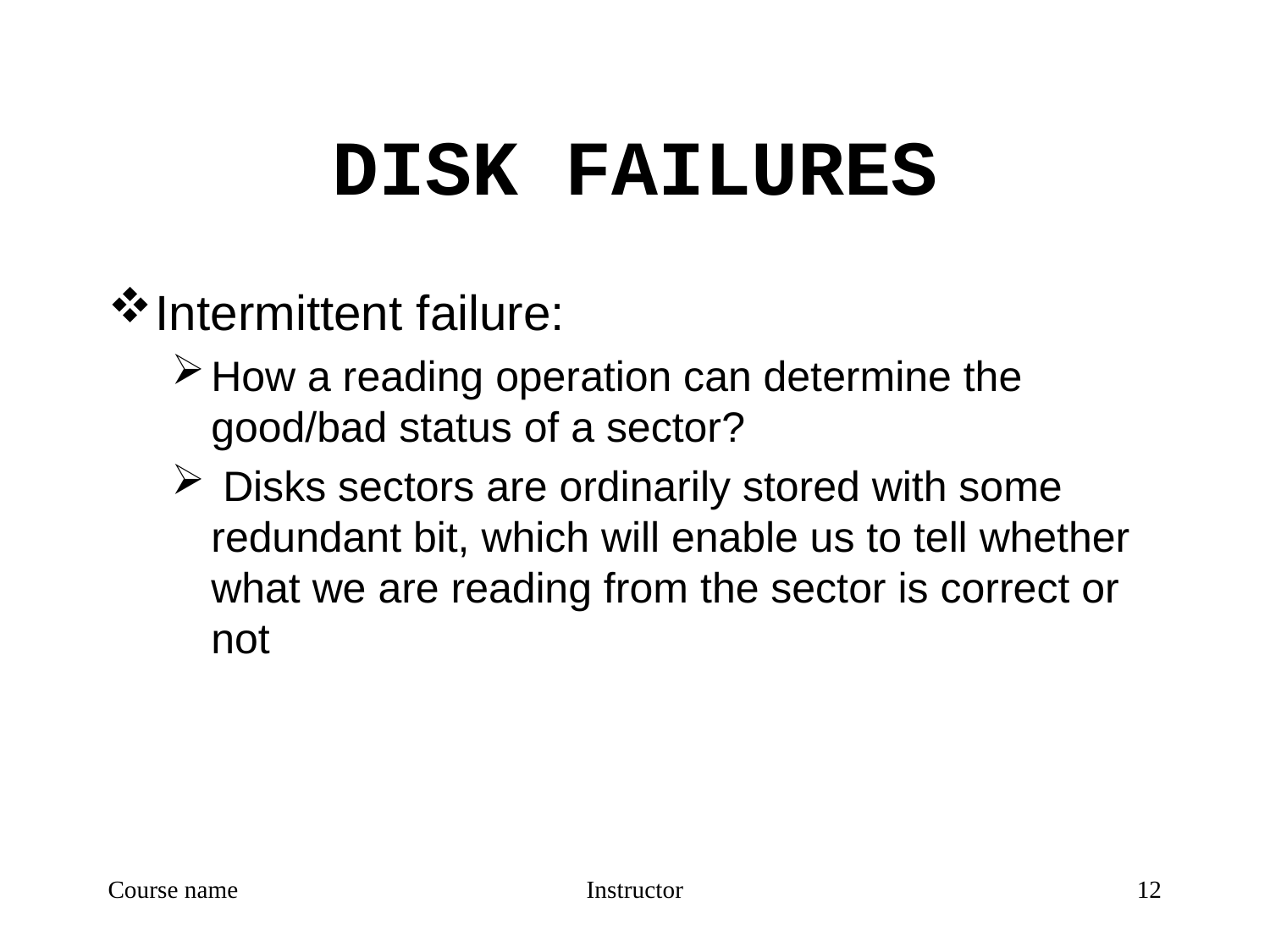

# DISK FAILURES
Intermittent failure:
How a reading operation can determine the good/bad status of a sector?
 Disks sectors are ordinarily stored with some redundant bit, which will enable us to tell whether what we are reading from the sector is correct or not

Course name
Instructor
12